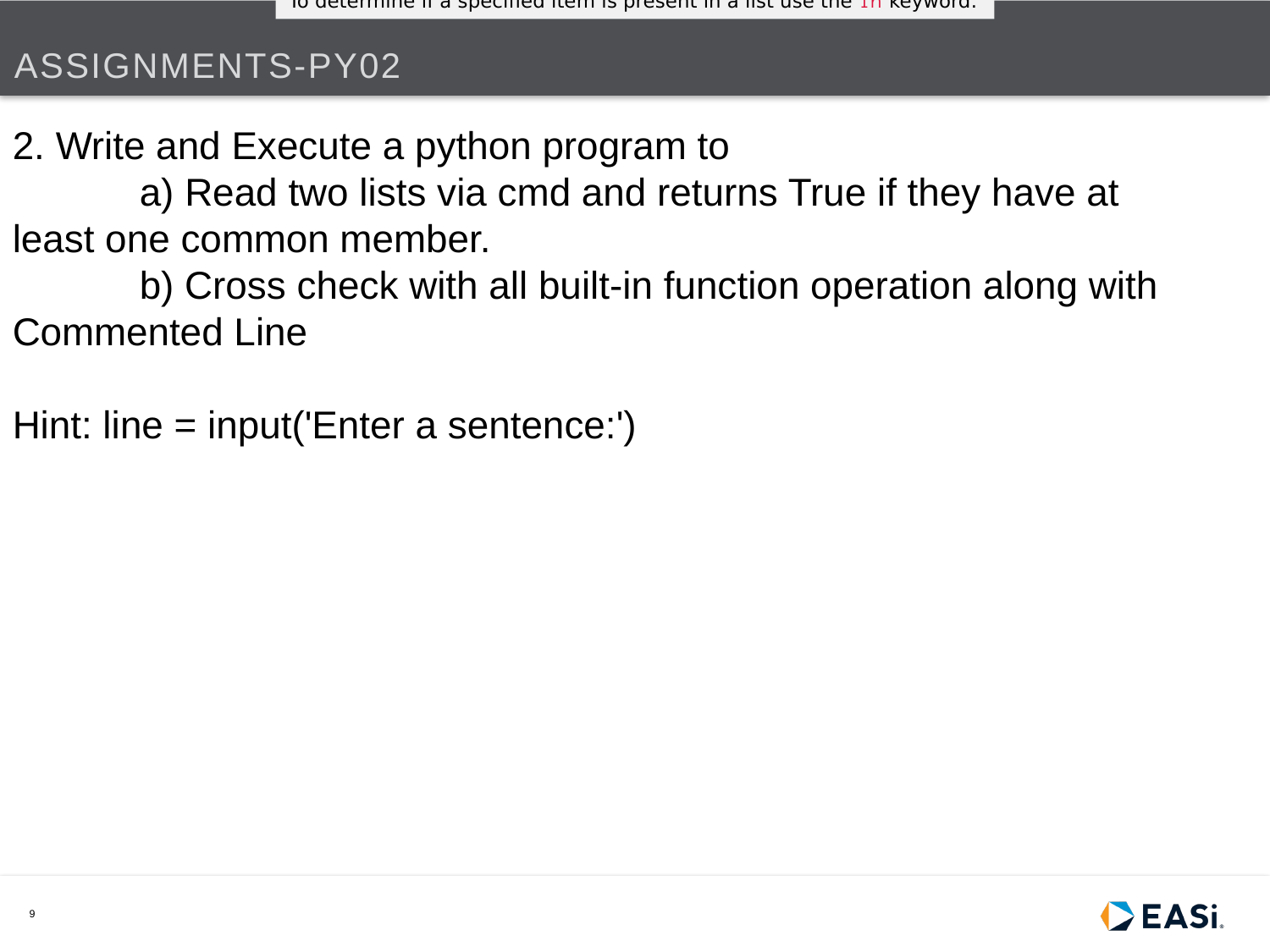

To determine if a specified item is present in a list use the in keyword:
# Assignments-PY02
2. Write and Execute a python program to
	a) Read two lists via cmd and returns True if they have at least one common member.
	b) Cross check with all built-in function operation along with Commented Line

Hint: line = input('Enter a sentence:')

9